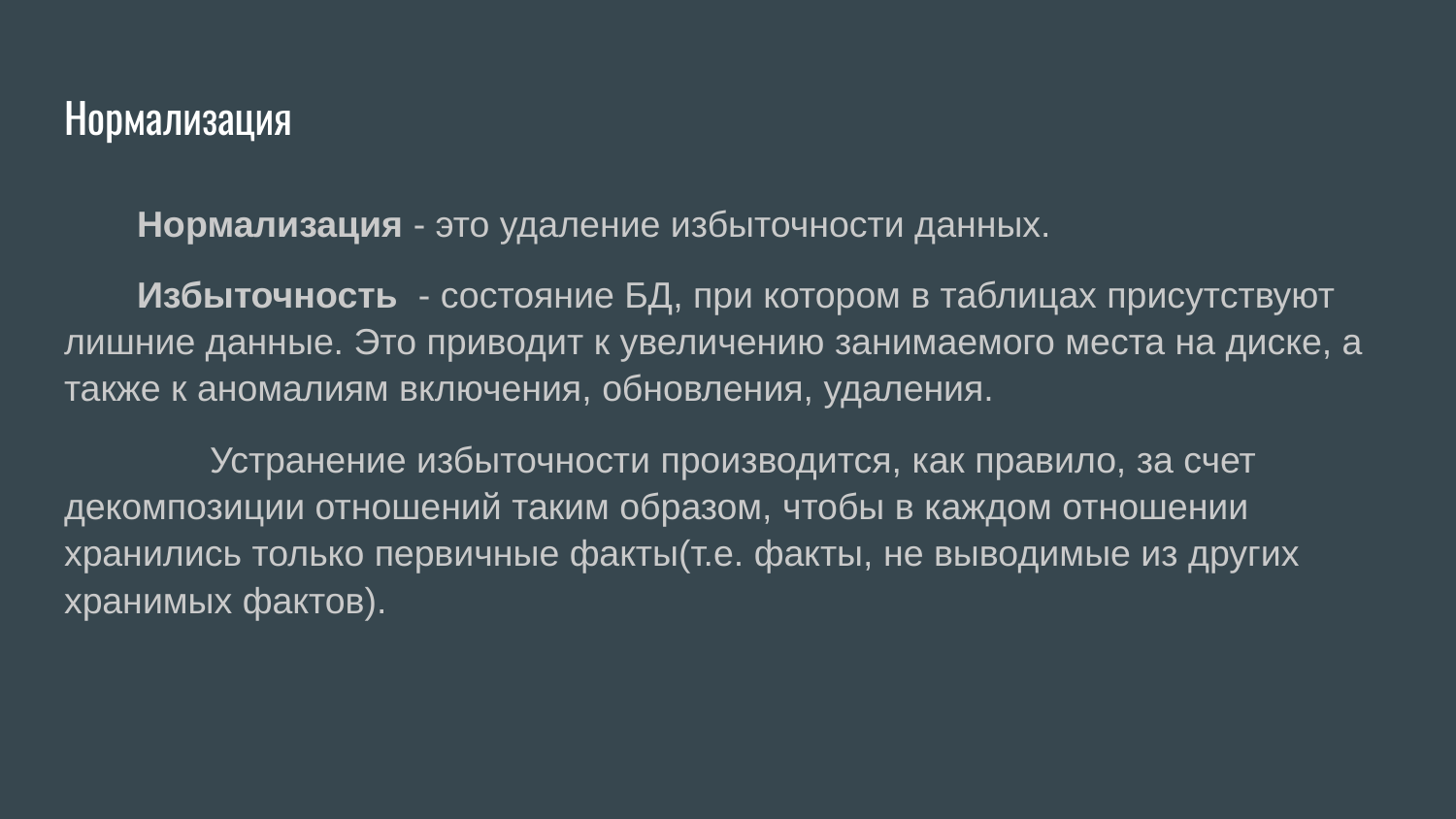

# Нормализация
Нормализация - это удаление избыточности данных.
Избыточность  - состояние БД, при котором в таблицах присутствуют лишние данные. Это приводит к увеличению занимаемого места на диске, а также к аномалиям включения, обновления, удаления.
	Устранение избыточности производится, как правило, за счет декомпозиции отношений таким образом, чтобы в каждом отношении хранились только первичные факты(т.е. факты, не выводимые из других хранимых фактов).